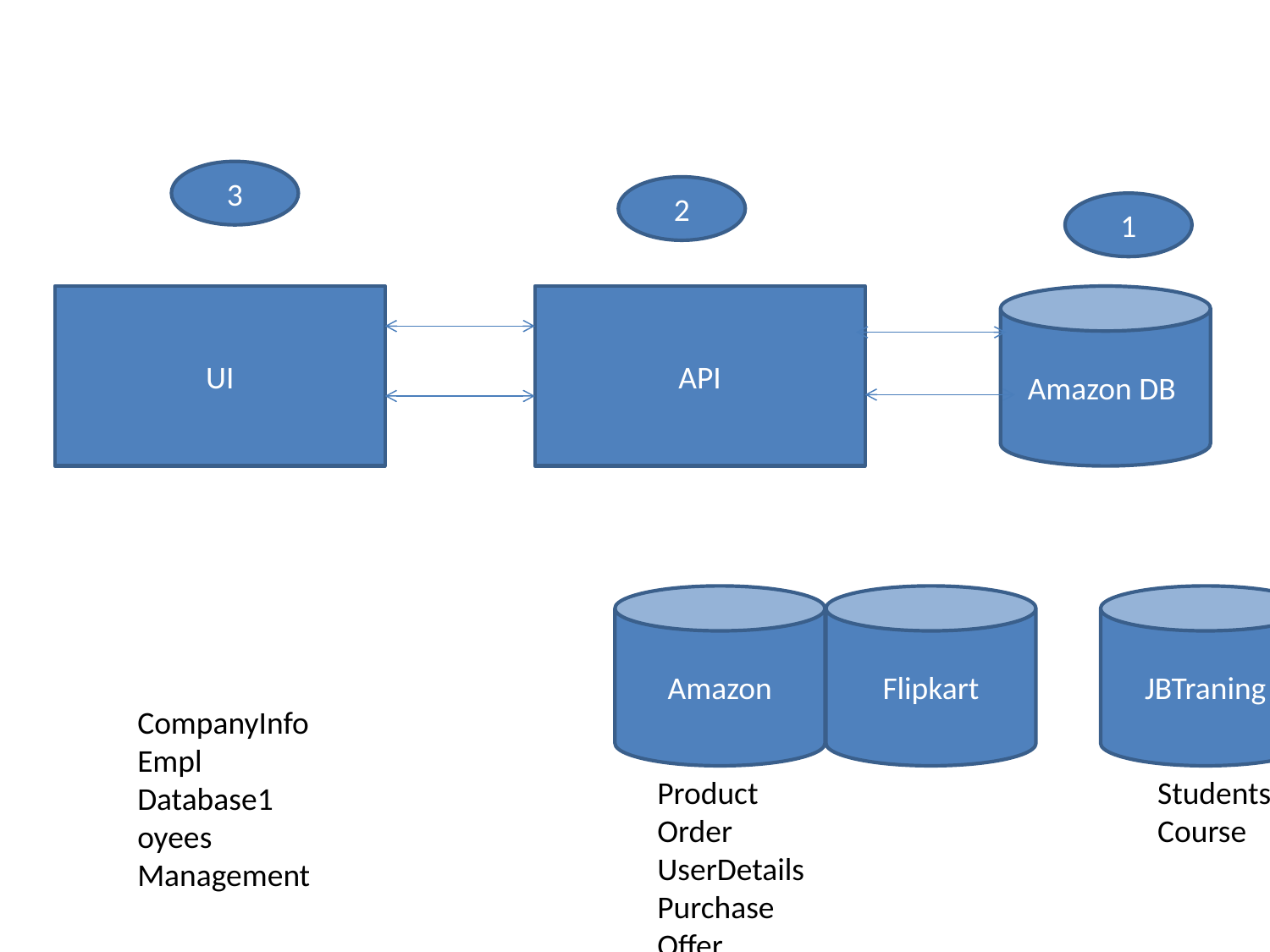

3
2
1
UI
API
Amazon DB

Amazon
Flipkart
JBTraning
CompanyInfo
Empl Database1 oyees
Management

Product
Order
UserDetails
Purchase
Offer
tracking
Students
Course